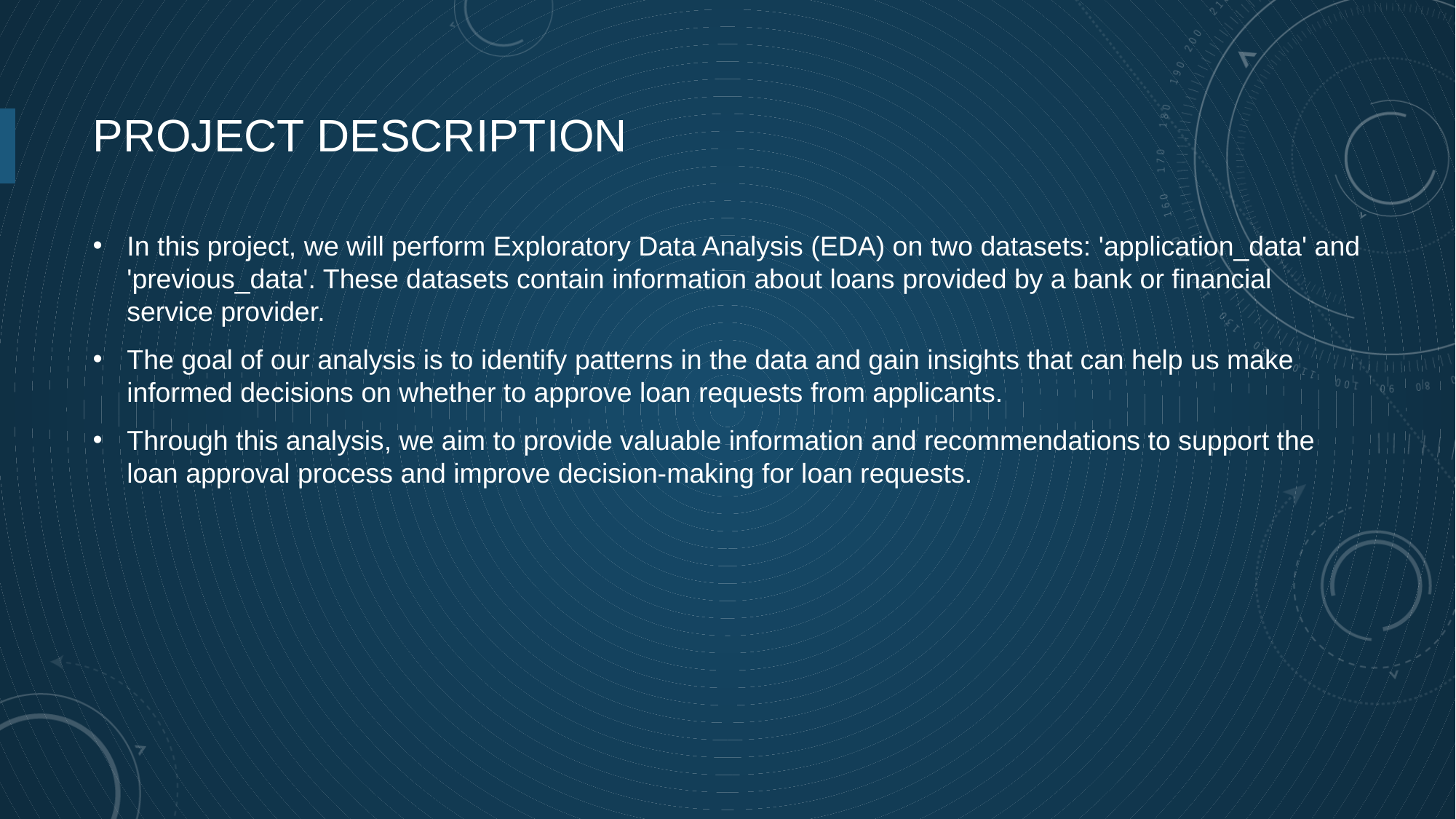

# PROJECT DESCRIPTION
In this project, we will perform Exploratory Data Analysis (EDA) on two datasets: 'application_data' and 'previous_data'. These datasets contain information about loans provided by a bank or financial service provider.
The goal of our analysis is to identify patterns in the data and gain insights that can help us make informed decisions on whether to approve loan requests from applicants.
Through this analysis, we aim to provide valuable information and recommendations to support the loan approval process and improve decision-making for loan requests.